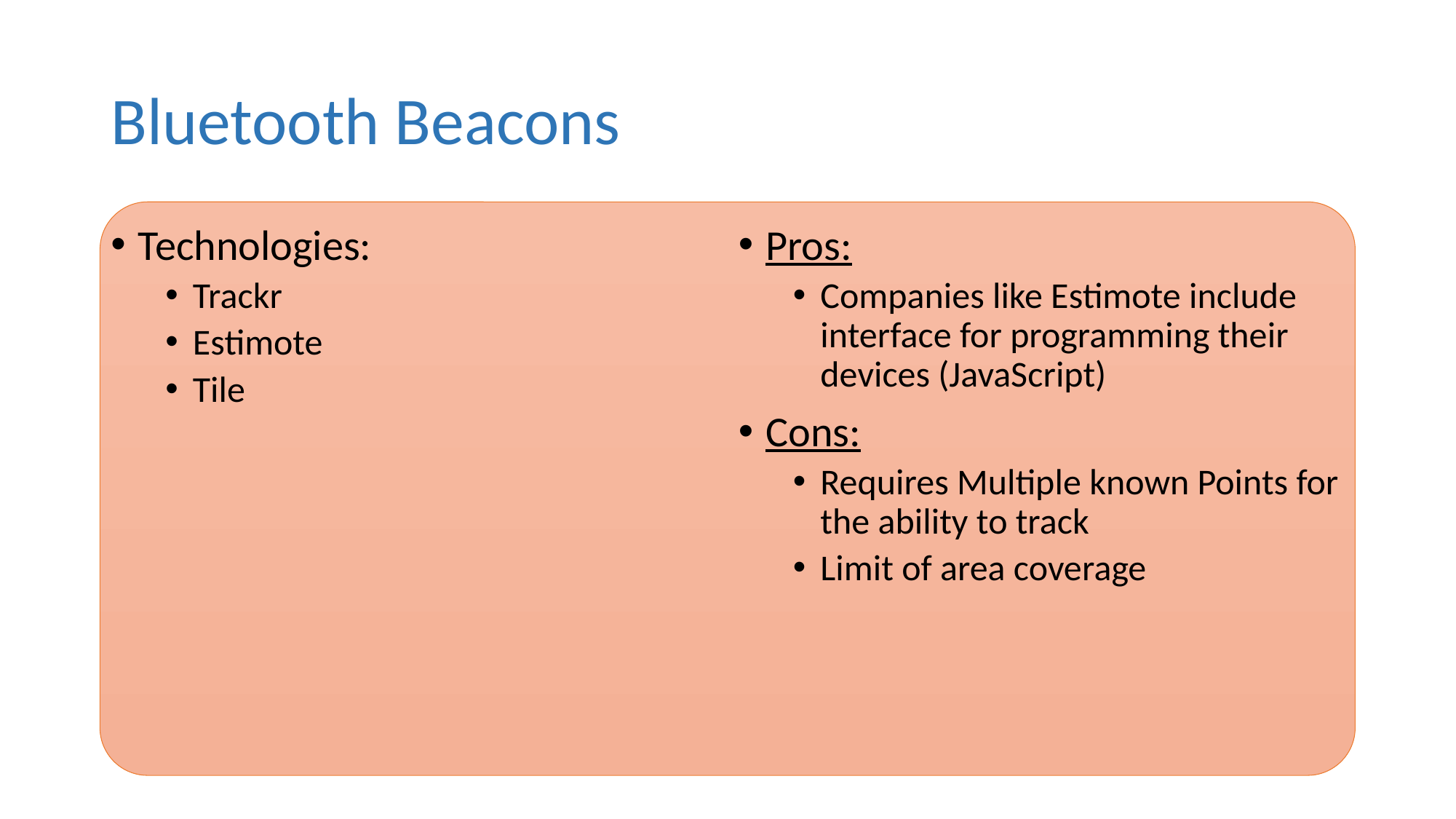

# Bluetooth Beacons

Technologies:
Trackr
Estimote
Tile
Pros:
Companies like Estimote include interface for programming their devices (JavaScript)
Cons:
Requires Multiple known Points for the ability to track
Limit of area coverage